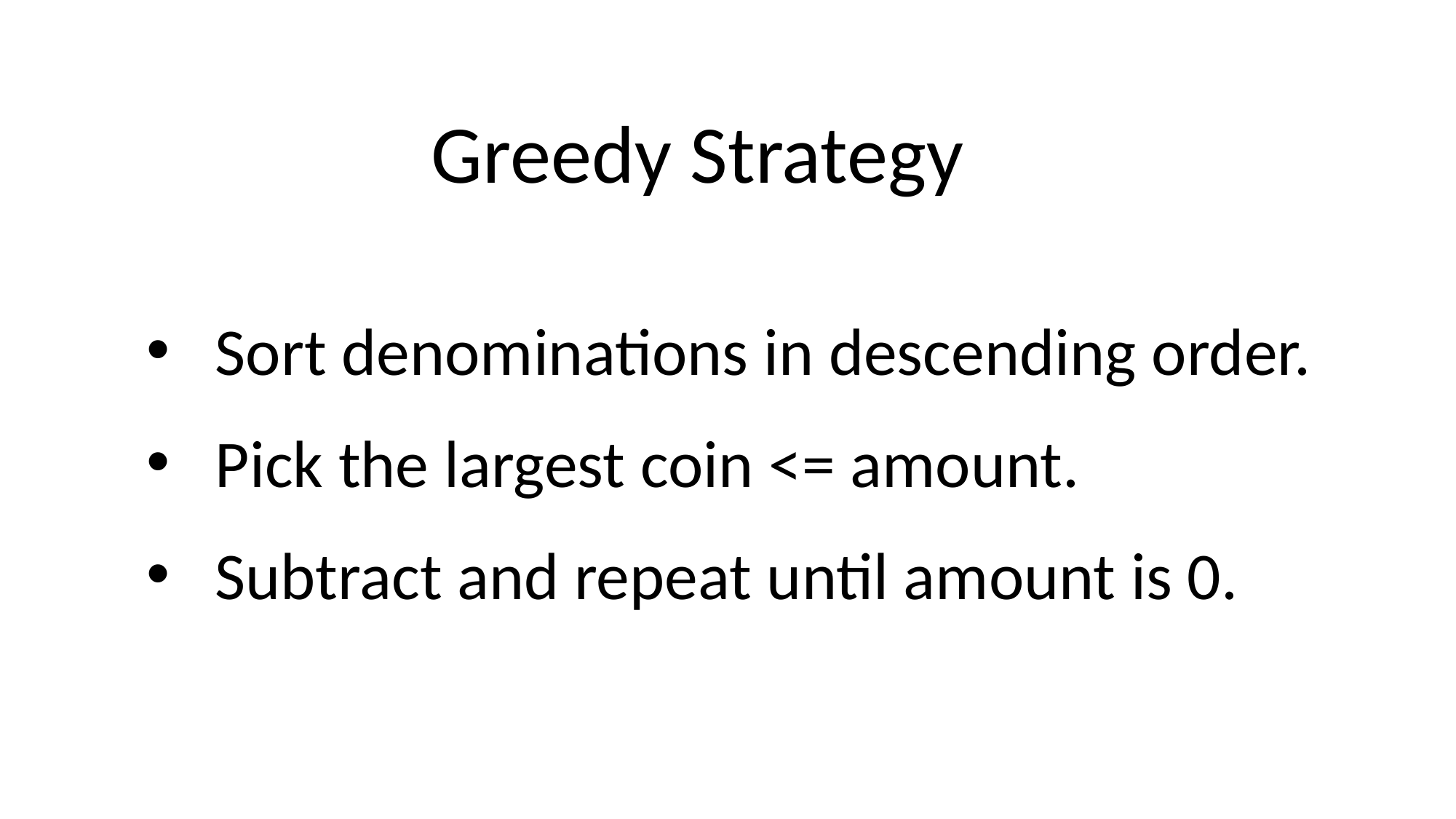

# Greedy Strategy

Sort denominations in descending order.
Pick the largest coin <= amount.
Subtract and repeat until amount is 0.